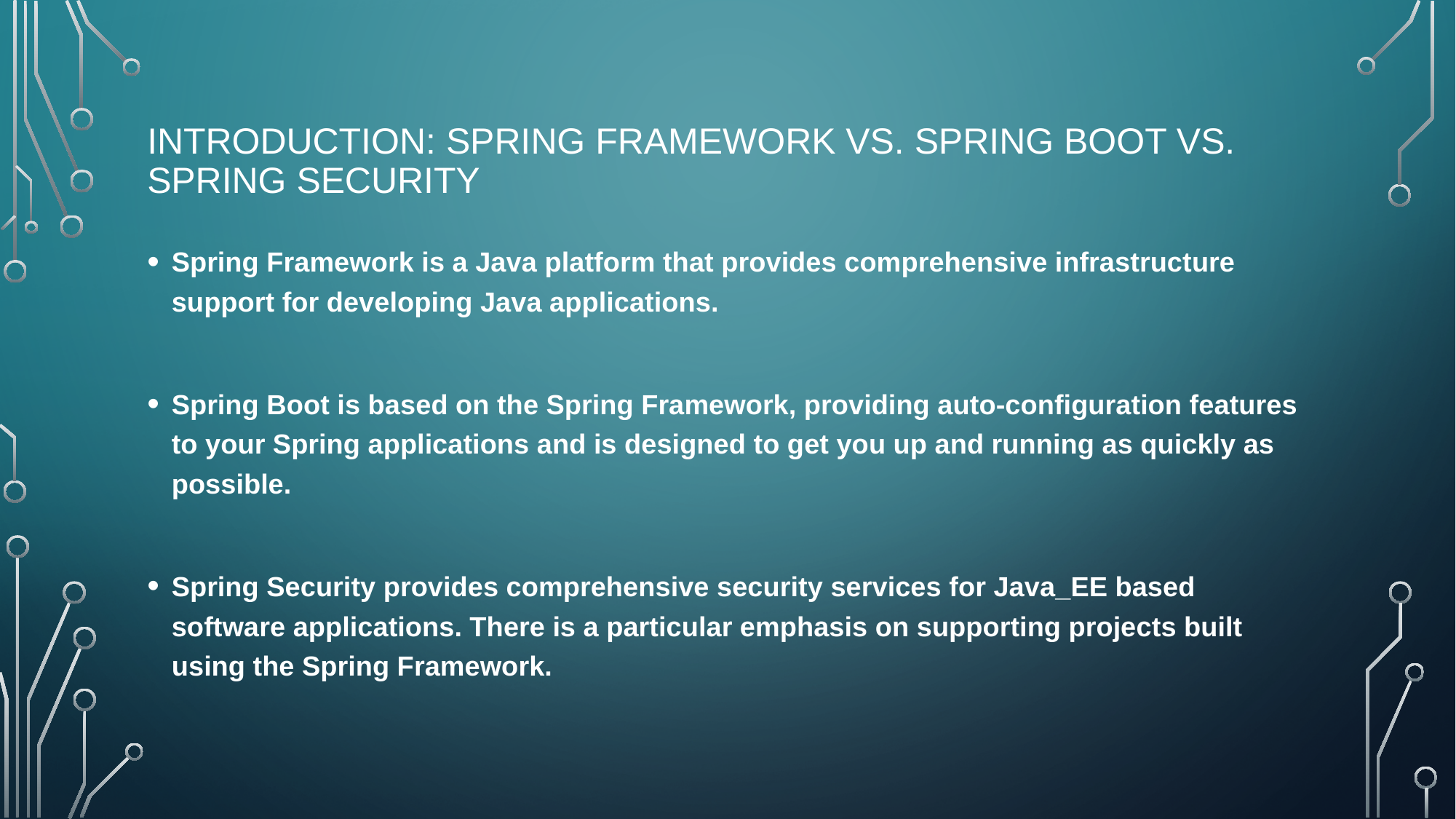

# Introduction: Spring Framework vs. Spring Boot vs. Spring Security
Spring Framework is a Java platform that provides comprehensive infrastructure support for developing Java applications.

Spring Boot is based on the Spring Framework, providing auto-configuration features to your Spring applications and is designed to get you up and running as quickly as possible.

Spring Security provides comprehensive security services for Java_EE based software applications. There is a particular emphasis on supporting projects built using the Spring Framework.